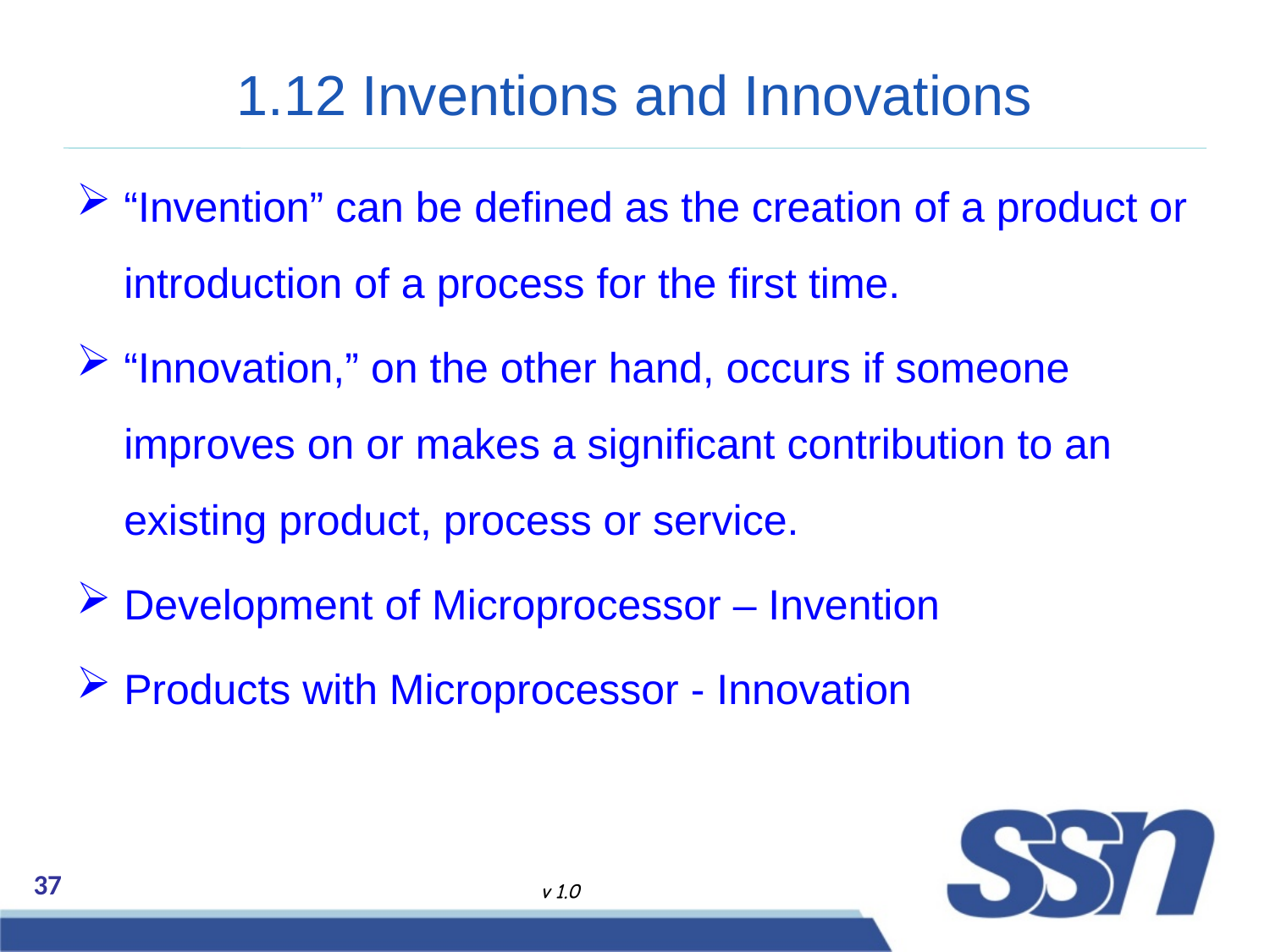

# 1.12 Inventions and Innovations
“Invention” can be defined as the creation of a product or introduction of a process for the first time.
“Innovation,” on the other hand, occurs if someone improves on or makes a significant contribution to an existing product, process or service.
Development of Microprocessor – Invention
Products with Microprocessor - Innovation